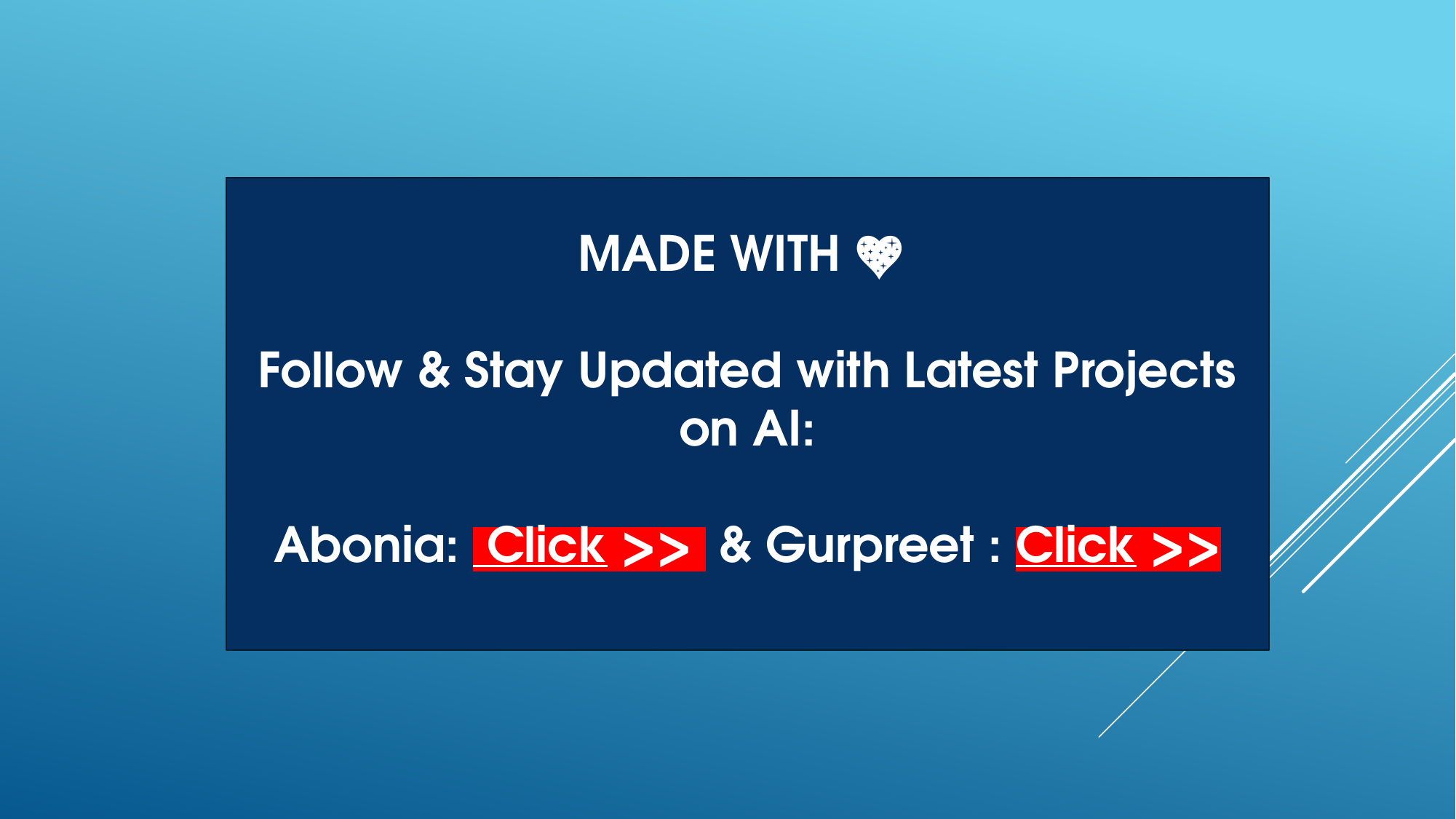

MADE WITH 💖

Follow & Stay Updated with Latest Projects on AI:

Abonia:  Click >>  & Gurpreet : Click >>